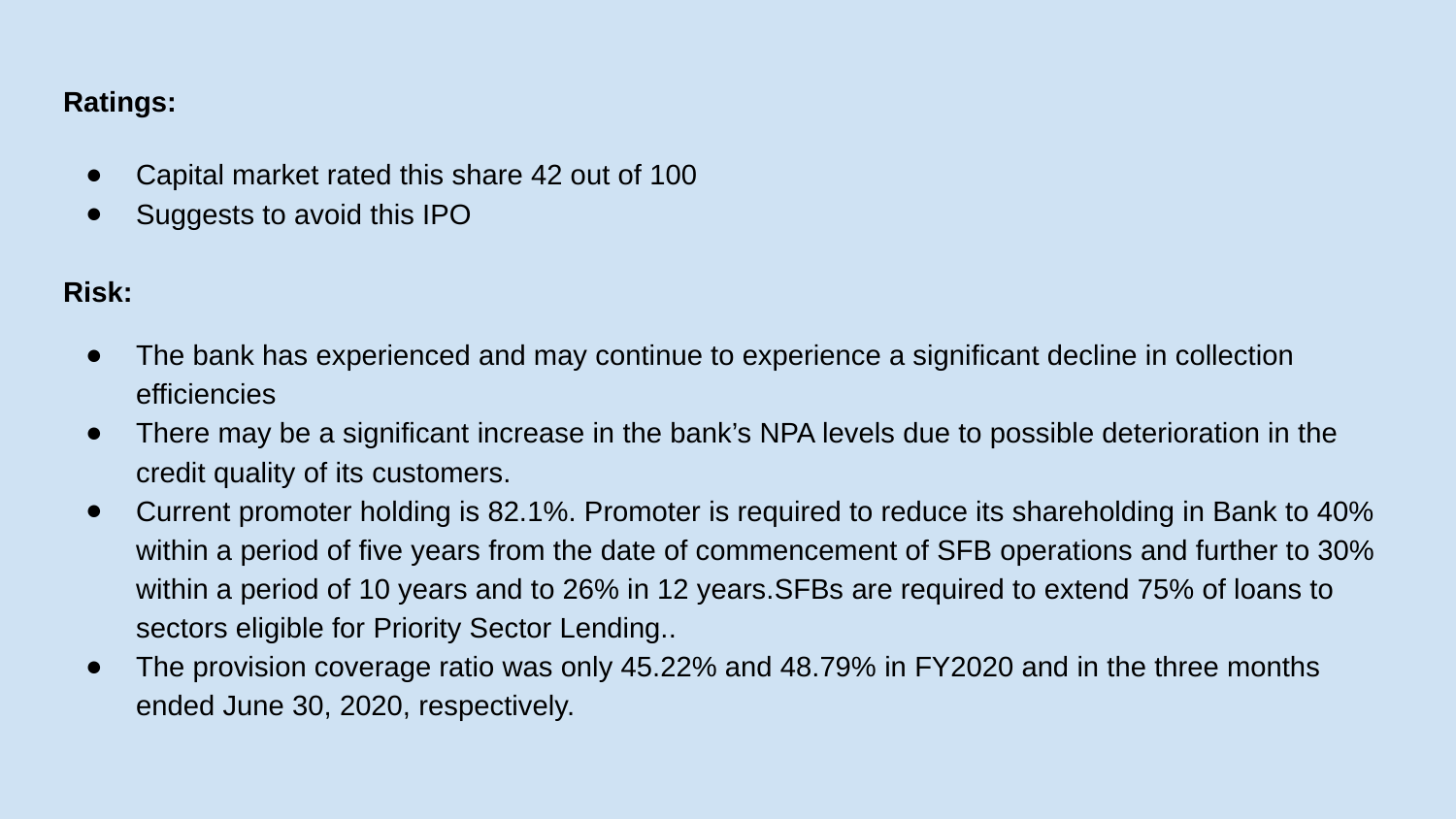

Ratings:

Capital market rated this share 42 out of 100
Suggests to avoid this IPO

Risk:
The bank has experienced and may continue to experience a significant decline in collection efficiencies
There may be a significant increase in the bank’s NPA levels due to possible deterioration in the credit quality of its customers.
Current promoter holding is 82.1%. Promoter is required to reduce its shareholding in Bank to 40% within a period of five years from the date of commencement of SFB operations and further to 30% within a period of 10 years and to 26% in 12 years.SFBs are required to extend 75% of loans to sectors eligible for Priority Sector Lending..
The provision coverage ratio was only 45.22% and 48.79% in FY2020 and in the three months ended June 30, 2020, respectively.